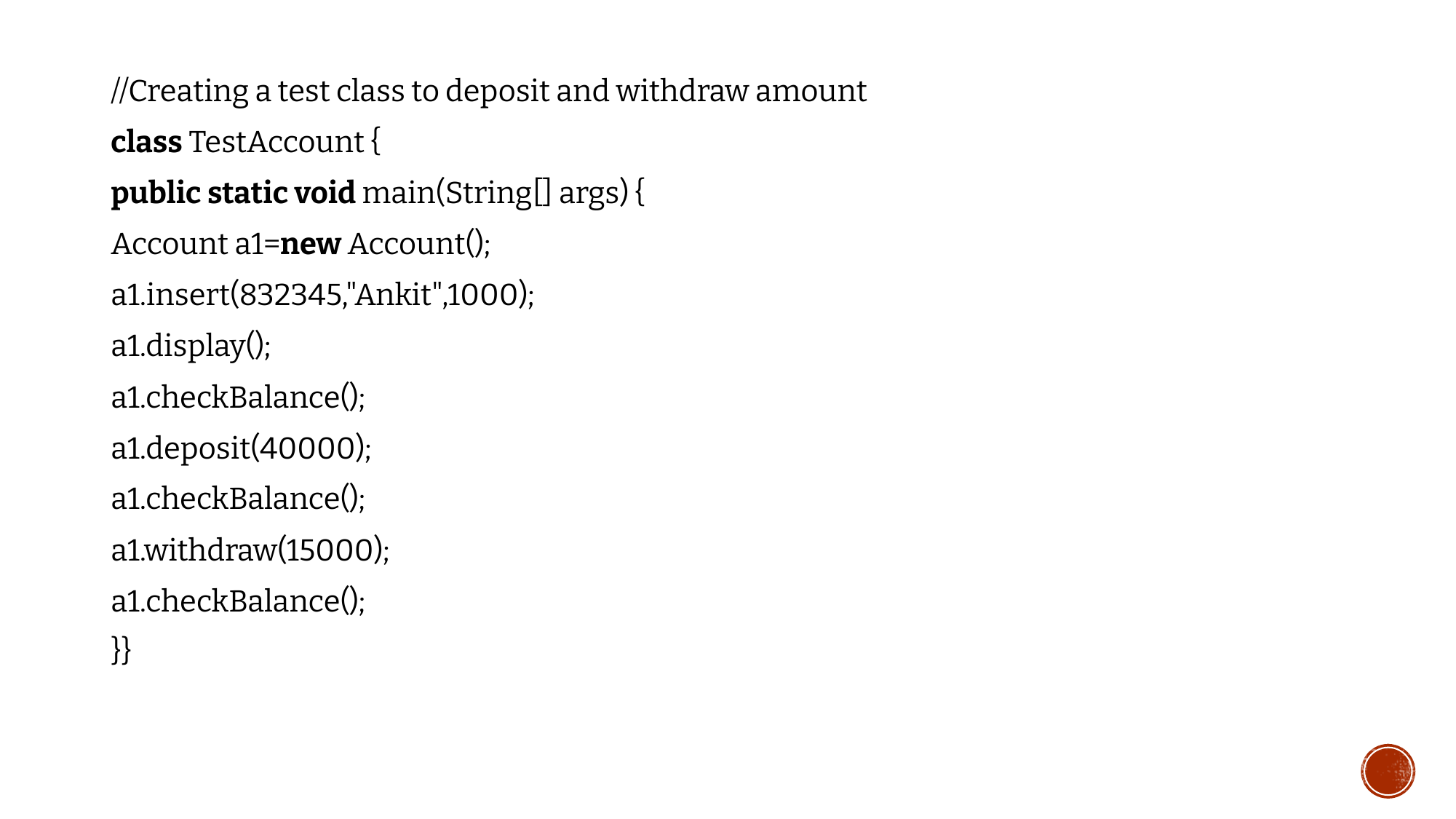

//Creating a test class to deposit and withdraw amount
class TestAccount {
public static void main(String[] args) {
Account a1=new Account();
a1.insert(832345,"Ankit",1000);
a1.display();
a1.checkBalance();
a1.deposit(40000);
a1.checkBalance();
a1.withdraw(15000);
a1.checkBalance();
}}